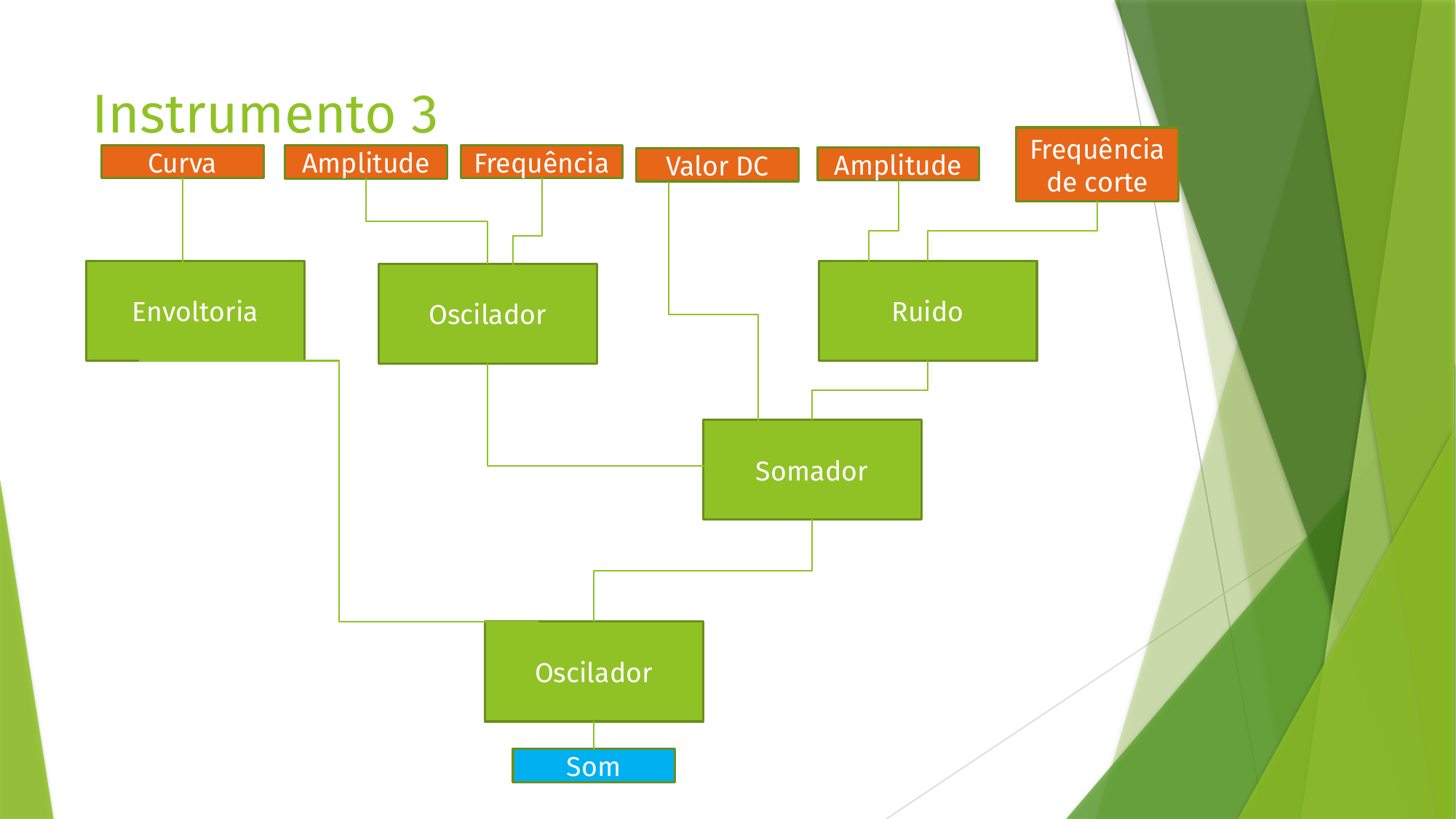

# Instrumento 3
Frequência de corte
Curva
Frequência
Amplitude
Amplitude
Valor DC
Envoltoria
Ruido
Oscilador
Somador
Oscilador
Som